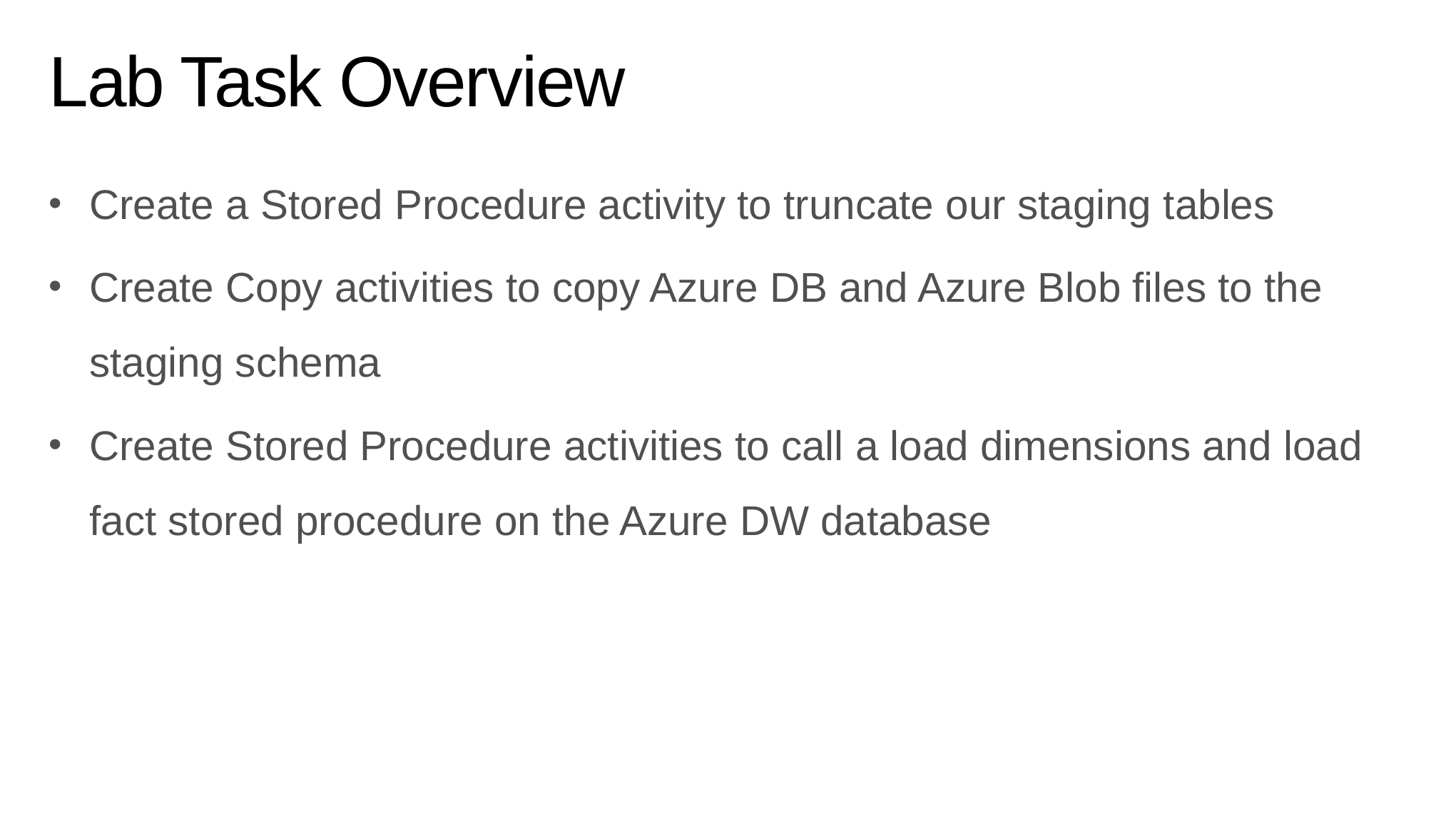

# Lab Task Overview
Create a Stored Procedure activity to truncate our staging tables
Create Copy activities to copy Azure DB and Azure Blob files to the staging schema
Create Stored Procedure activities to call a load dimensions and load fact stored procedure on the Azure DW database